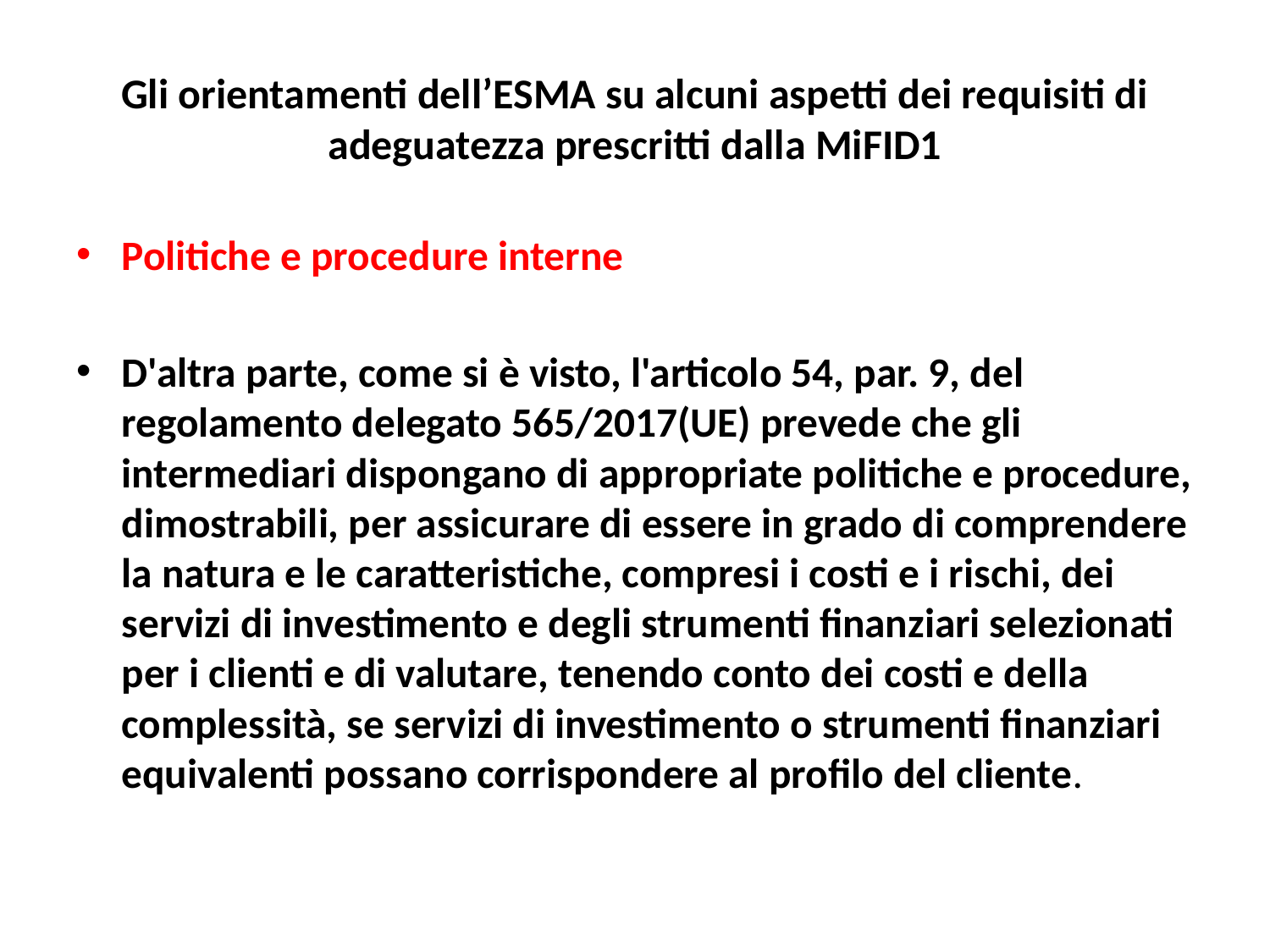

# Gli orientamenti dell’ESMA su alcuni aspetti dei requisiti di adeguatezza prescritti dalla MiFID1
Politiche e procedure interne

D'altra parte, come si è visto, l'articolo 54, par. 9, del regolamento delegato 565/2017(UE) prevede che gli intermediari dispongano di appropriate politiche e procedure, dimostrabili, per assicurare di essere in grado di comprendere la natura e le caratteristiche, compresi i costi e i rischi, dei servizi di investimento e degli strumenti finanziari selezionati per i clienti e di valutare, tenendo conto dei costi e della complessità, se servizi di investimento o strumenti finanziari equivalenti possano corrispondere al profilo del cliente.